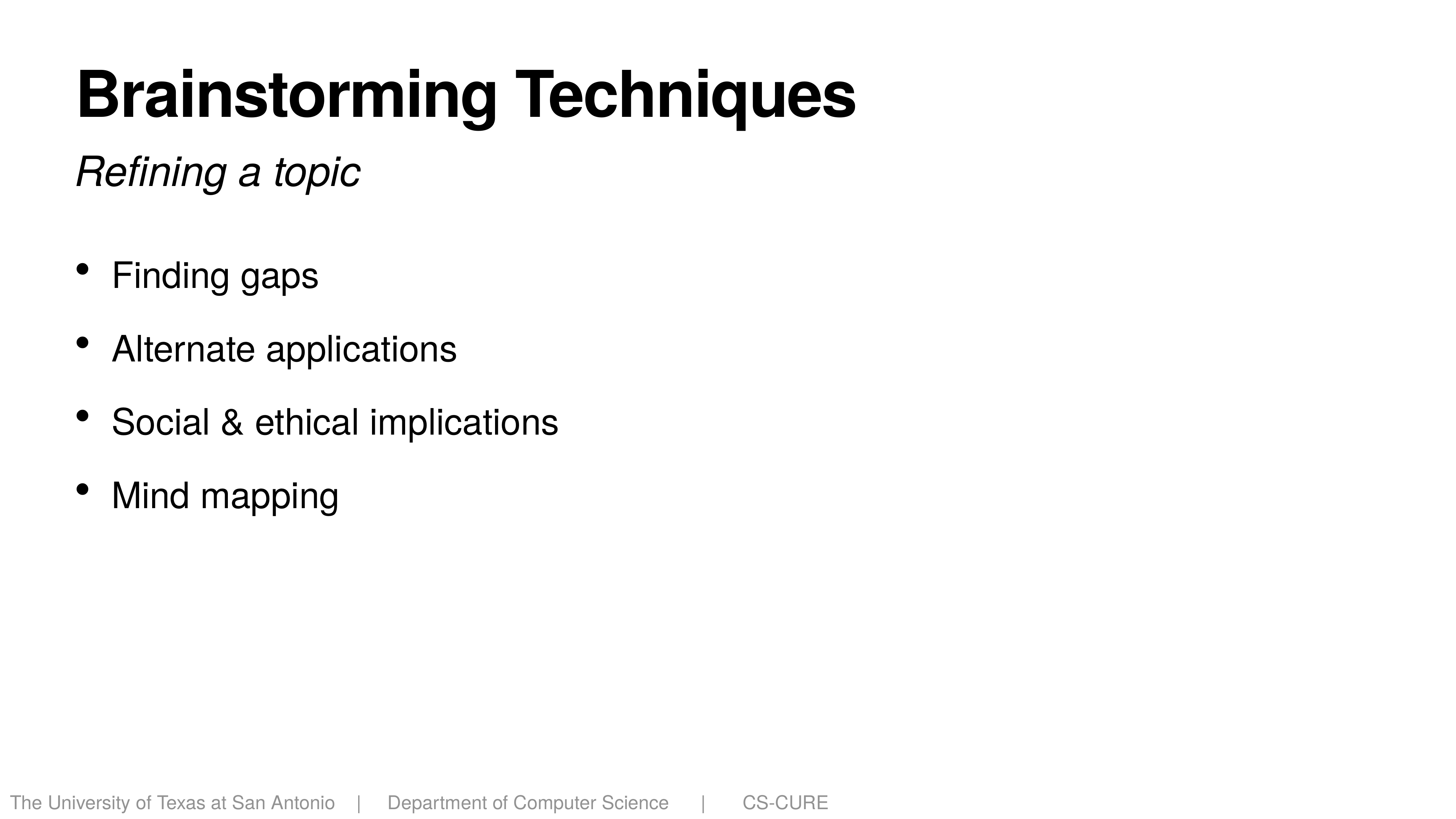

# Brainstorming Techniques
Refining a topic
Finding gaps
Alternate applications
Social & ethical implications
Mind mapping
13